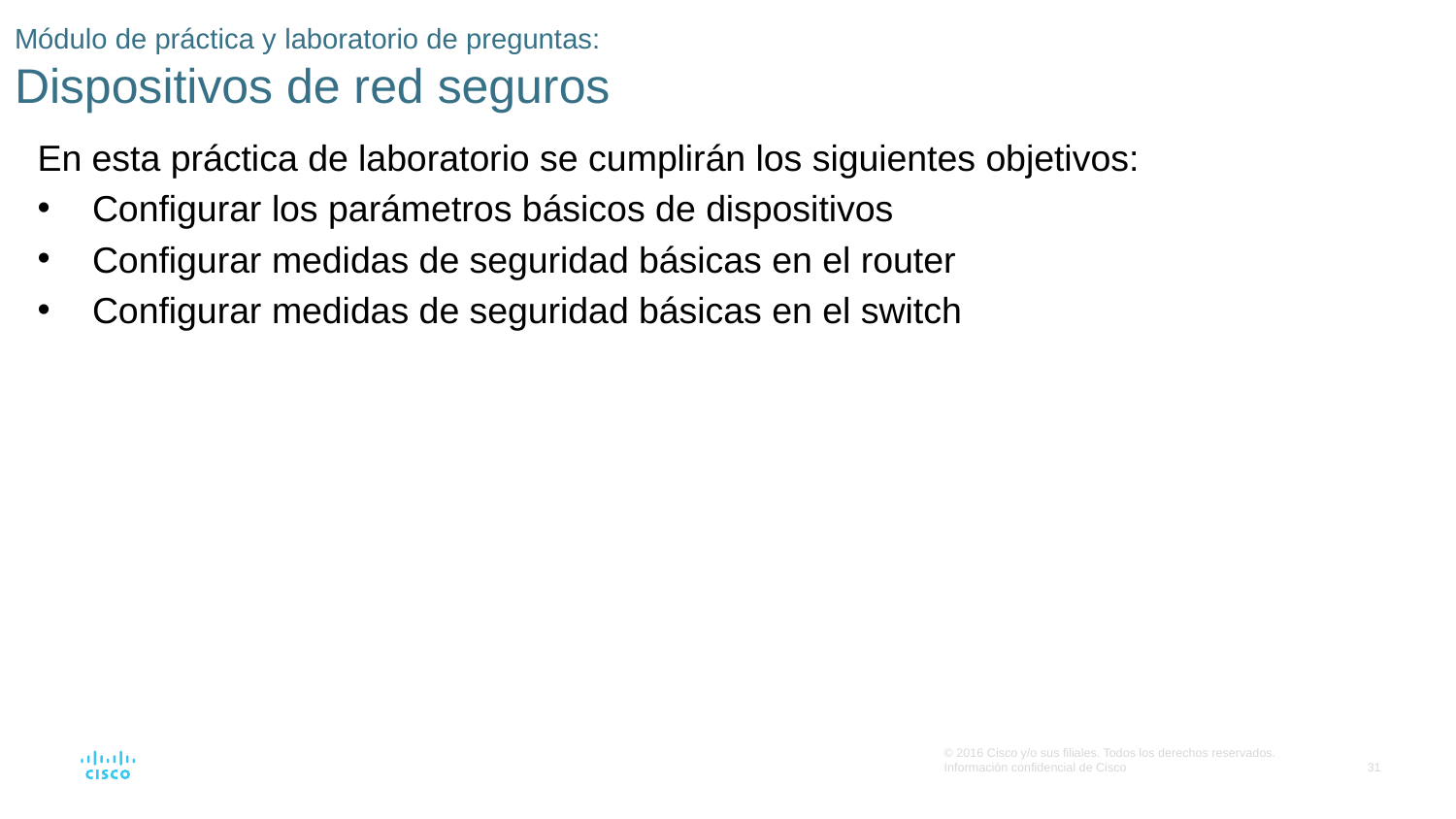

# Módulo de práctica y laboratorio de preguntas: Dispositivos de red seguros
En esta práctica de laboratorio se cumplirán los siguientes objetivos:
Configurar los parámetros básicos de dispositivos
Configurar medidas de seguridad básicas en el router
Configurar medidas de seguridad básicas en el switch